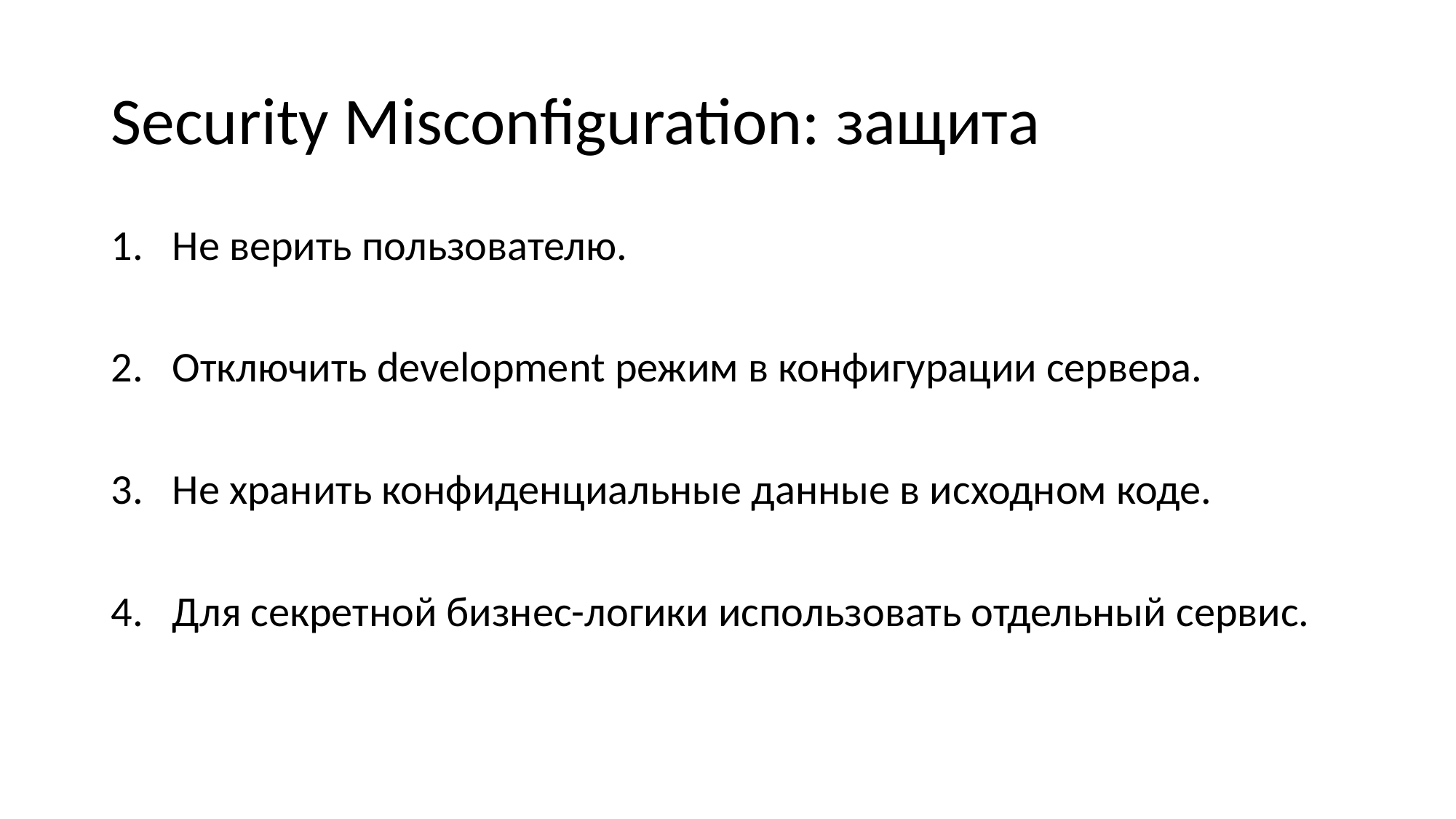

# Security Misconfiguration: защита
Не верить пользователю.

Отключить development режим в конфигурации сервера.

Не хранить конфиденциальные данные в исходном коде.

Для секретной бизнес-логики использовать отдельный сервис.